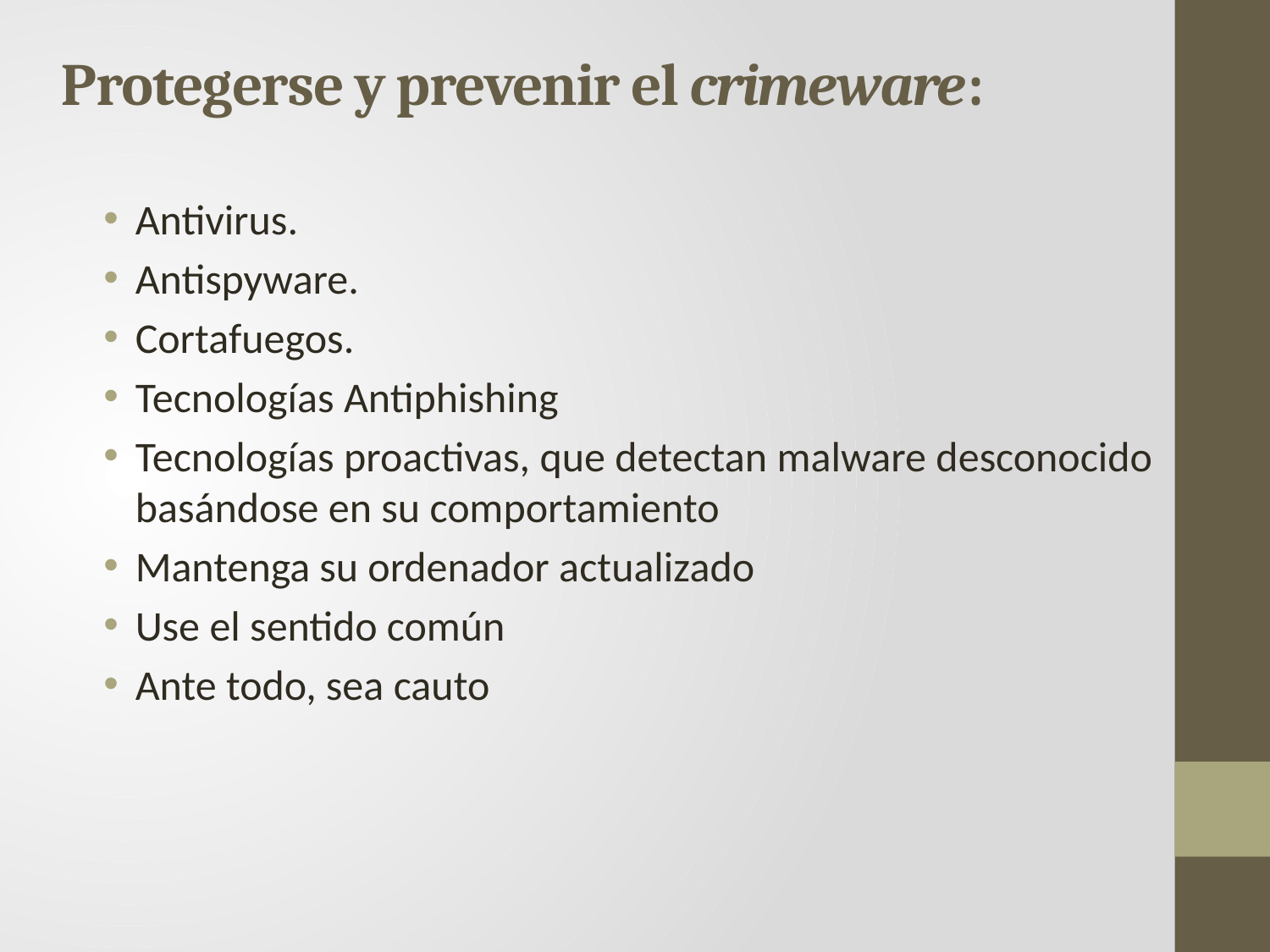

# Protegerse y prevenir el crimeware:
Antivirus.
Antispyware.
Cortafuegos.
Tecnologías Antiphishing
Tecnologías proactivas, que detectan malware desconocido basándose en su comportamiento
Mantenga su ordenador actualizado
Use el sentido común
Ante todo, sea cauto